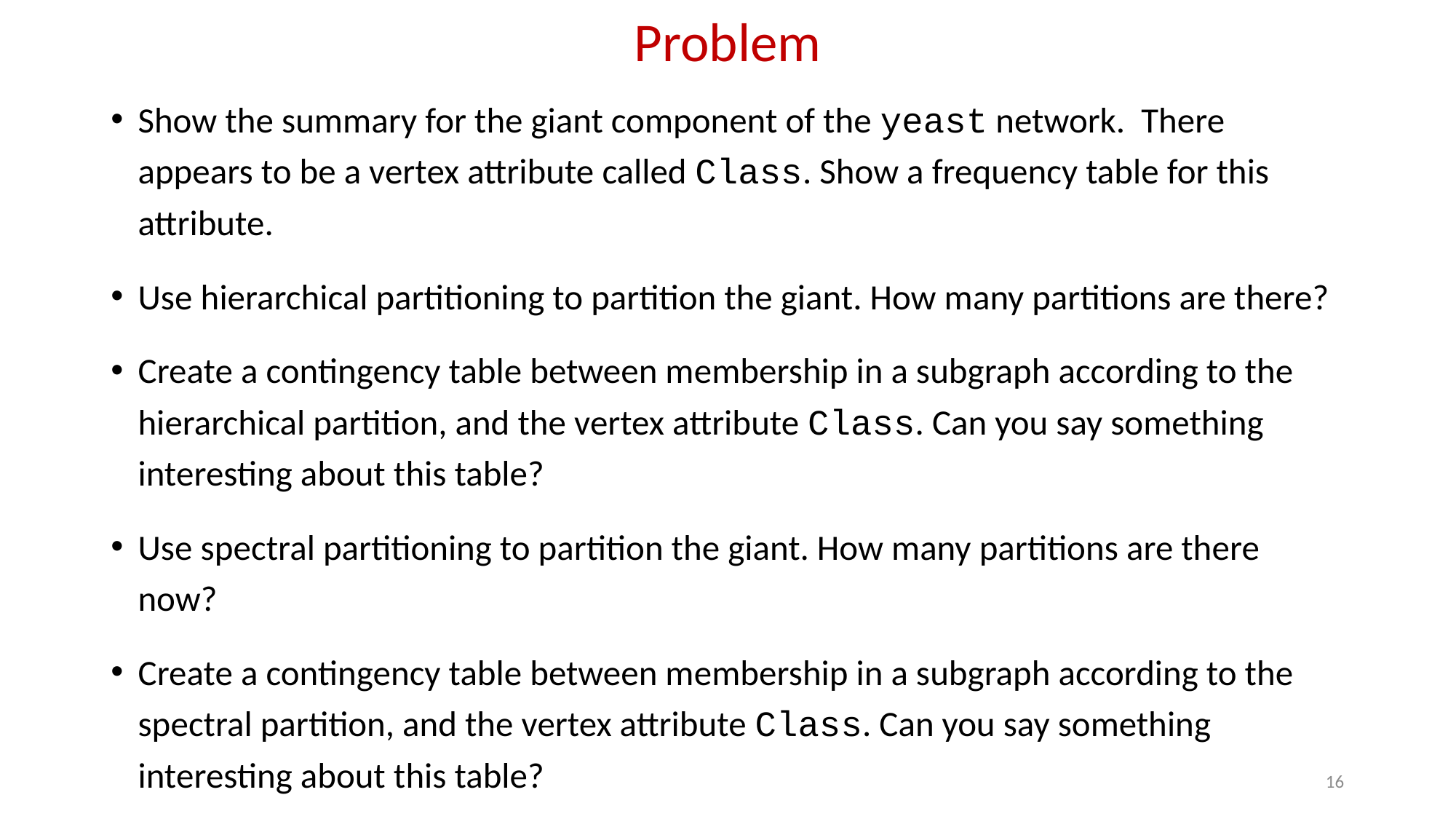

# Problem
Show the summary for the giant component of the yeast network.  There appears to be a vertex attribute called Class. Show a frequency table for this attribute.
Use hierarchical partitioning to partition the giant. How many partitions are there?
Create a contingency table between membership in a subgraph according to the hierarchical partition, and the vertex attribute Class. Can you say something interesting about this table?
Use spectral partitioning to partition the giant. How many partitions are there now?
Create a contingency table between membership in a subgraph according to the spectral partition, and the vertex attribute Class. Can you say something interesting about this table?

16